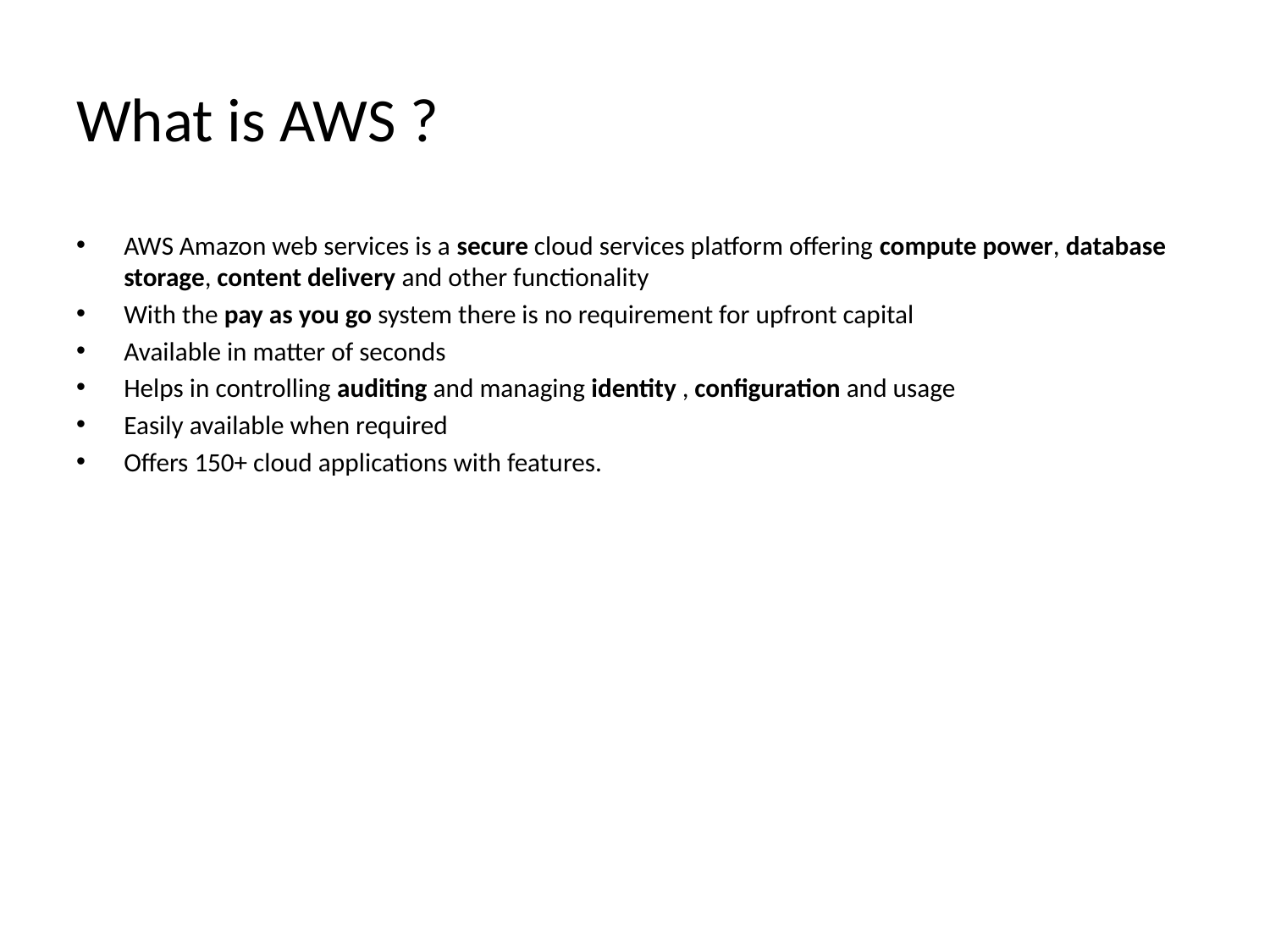

# What is AWS ?
AWS Amazon web services is a secure cloud services platform offering compute power, database storage, content delivery and other functionality
With the pay as you go system there is no requirement for upfront capital
Available in matter of seconds
Helps in controlling auditing and managing identity , configuration and usage
Easily available when required
Offers 150+ cloud applications with features.